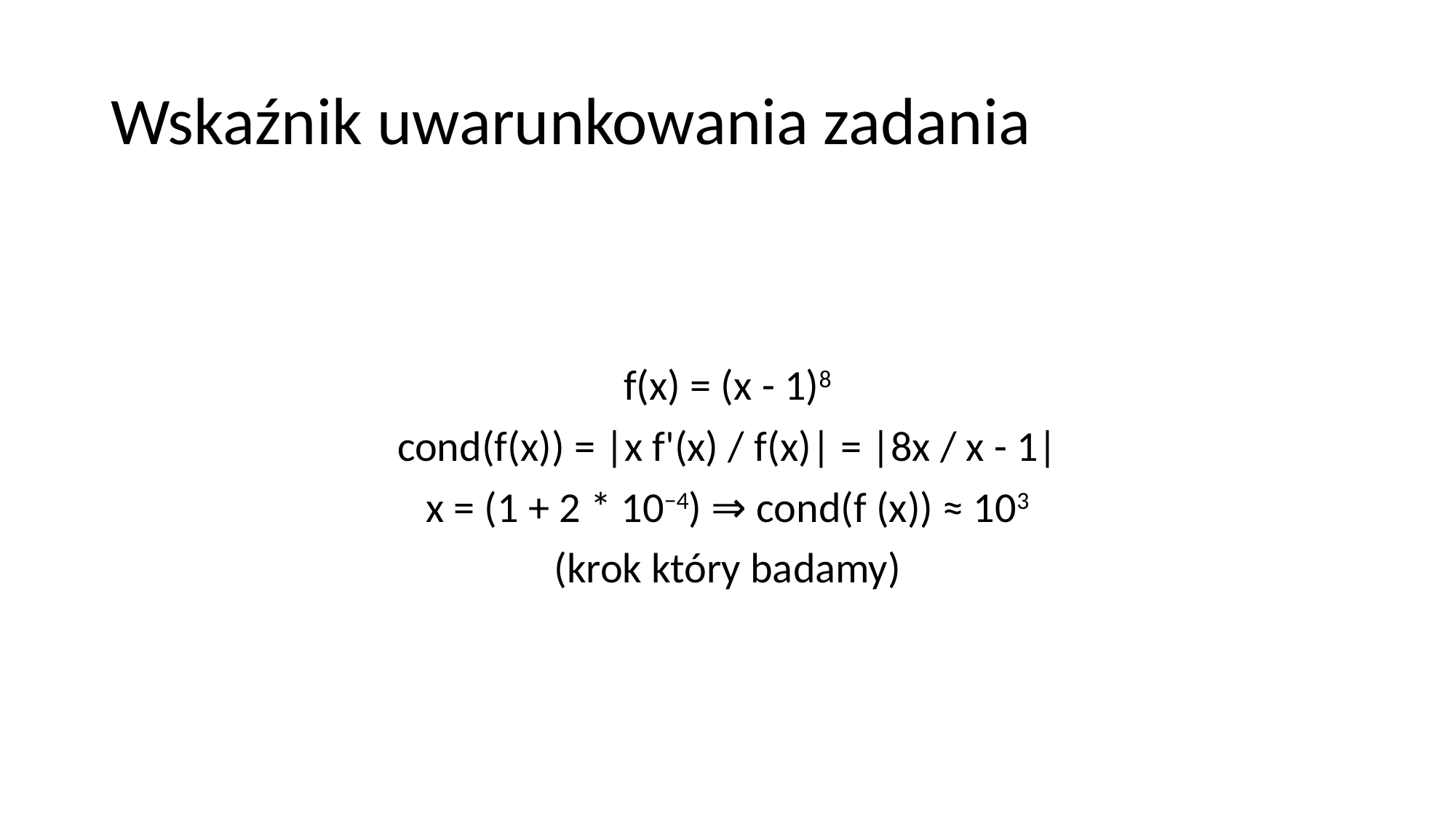

# Wskaźnik uwarunkowania zadania
f(x) = (x - 1)8
cond(f(x)) = |x f'(x) / f(x)| = |8x / x - 1|
x = (1 + 2 * 10−4) ⇒ cond(f (x)) ≈ 103
(krok który badamy)